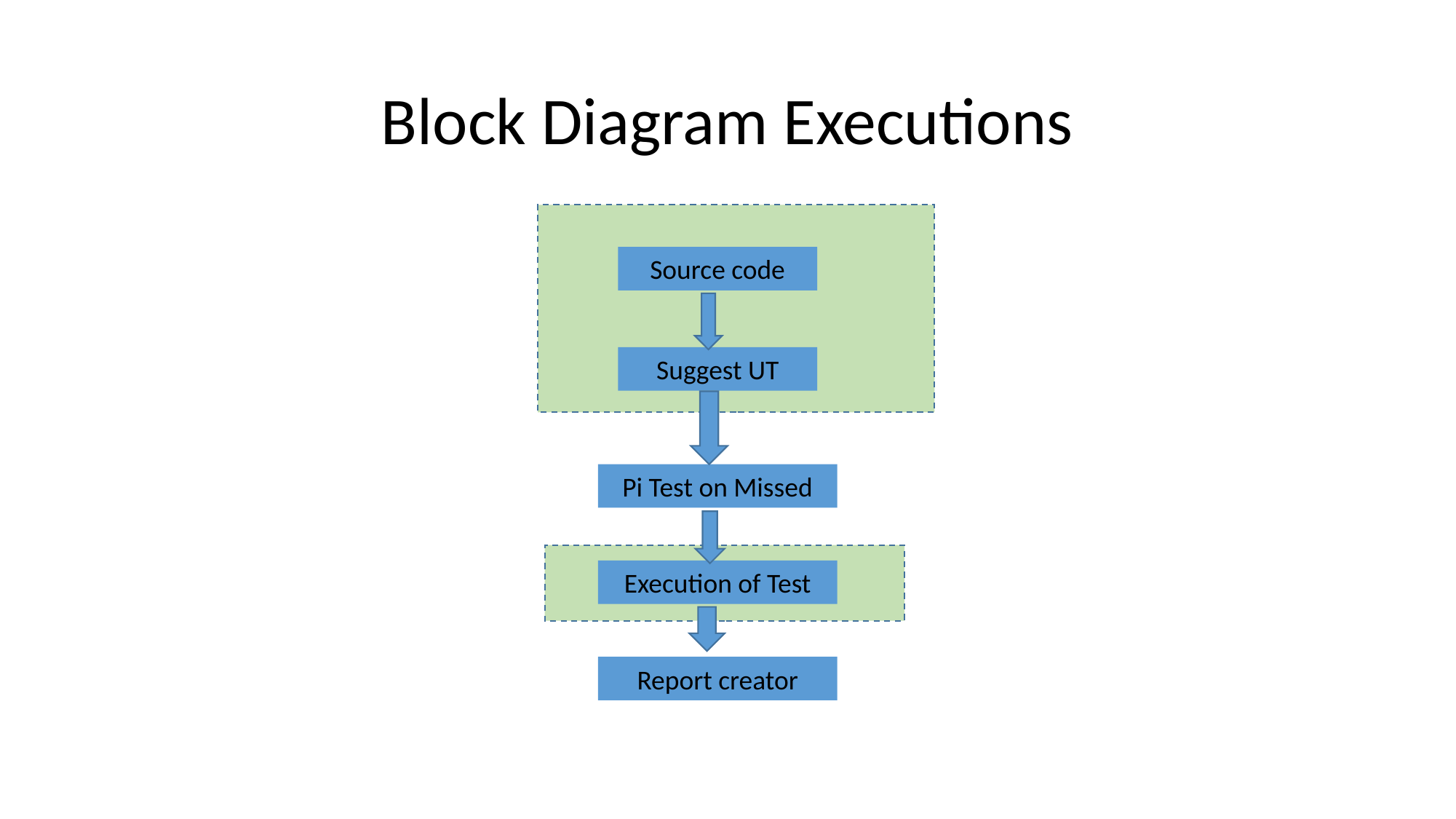

# Block Diagram Executions

Source code

Suggest UT

Pi Test on Missed

Execution of Test

Report creator